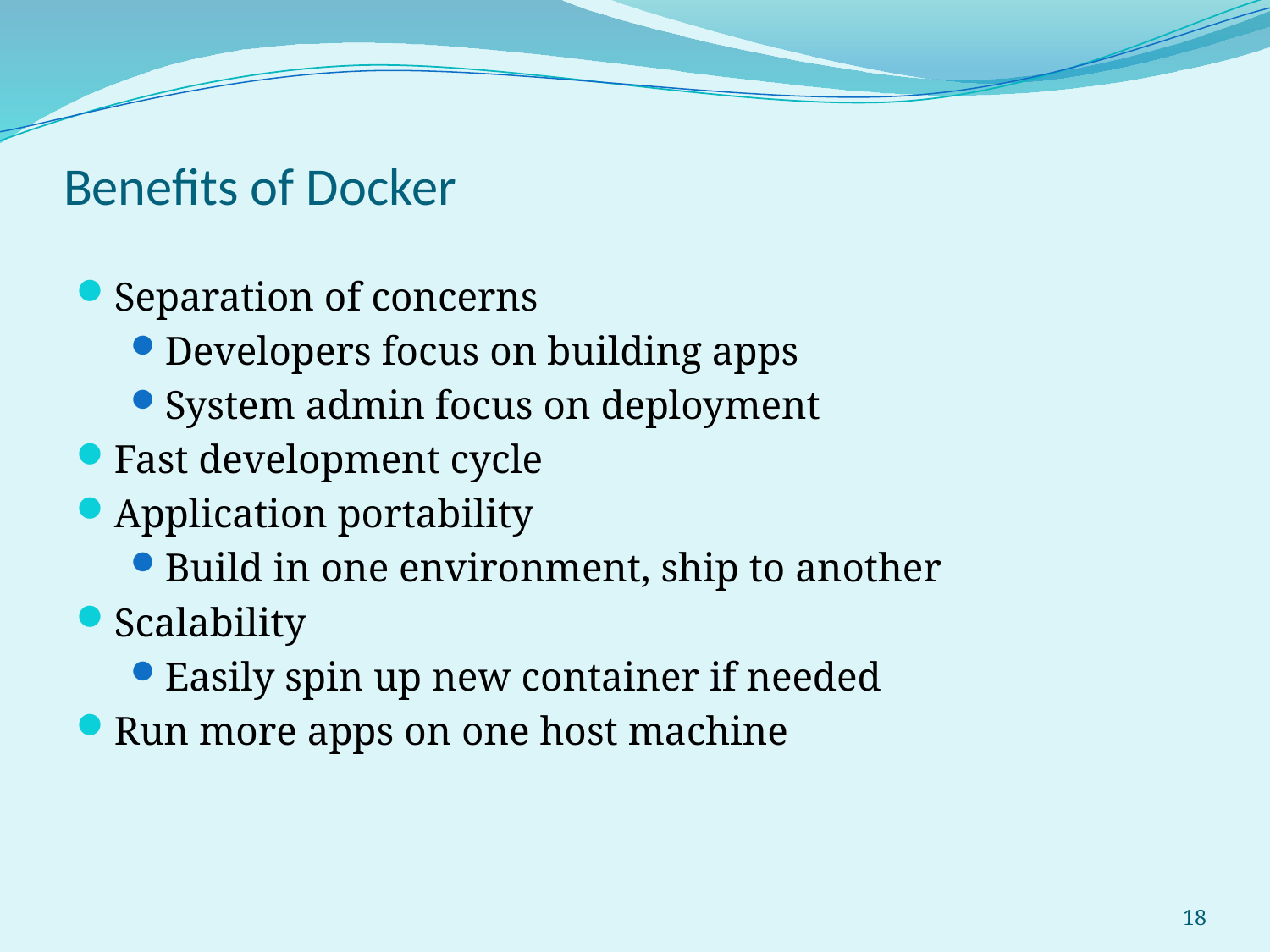

# Benefits of Docker
Separation of concerns
Developers focus on building apps
System admin focus on deployment
Fast development cycle
Application portability
Build in one environment, ship to another
Scalability
Easily spin up new container if needed
Run more apps on one host machine
18